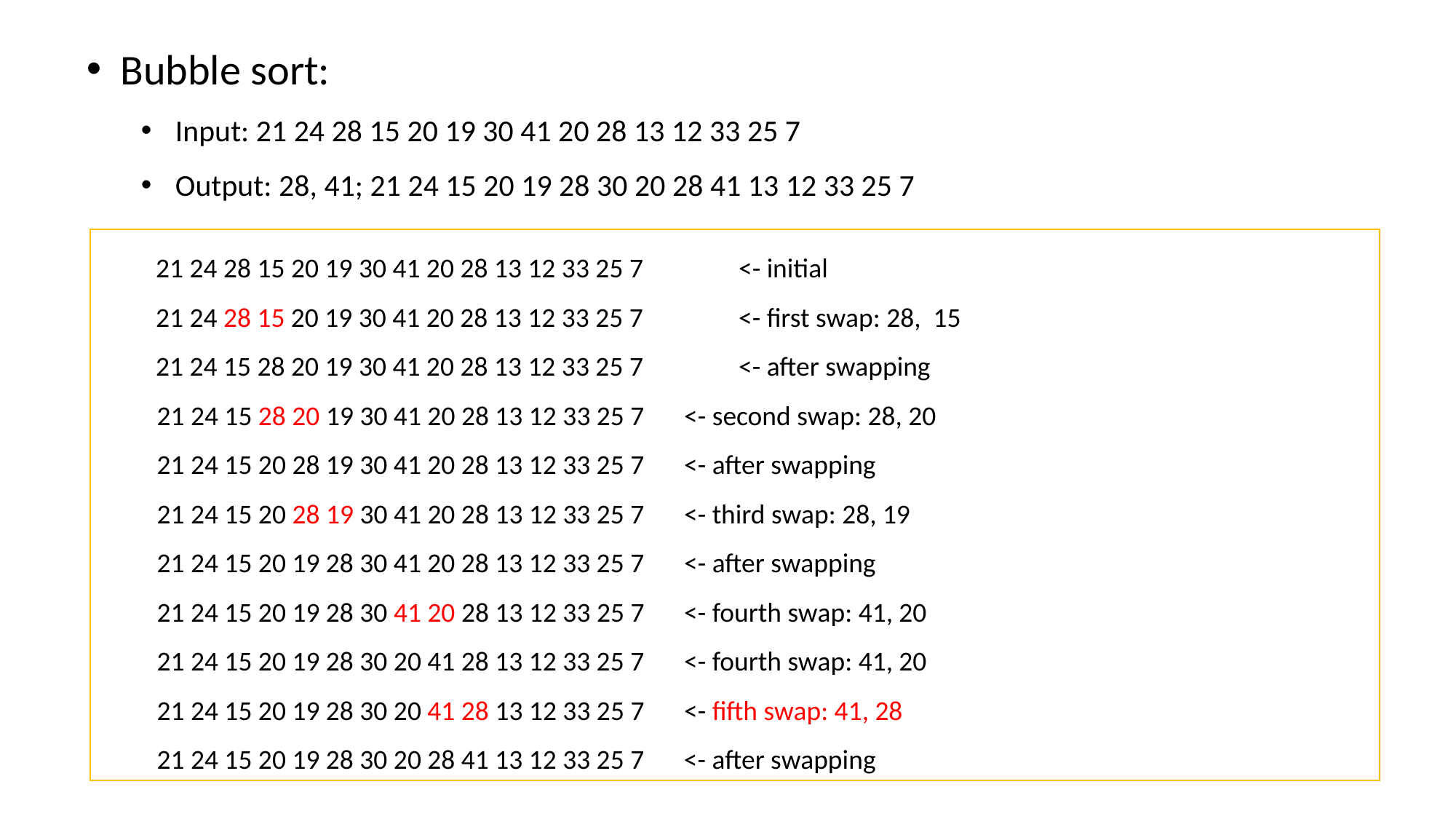

Bubble sort:
Input: 21 24 28 15 20 19 30 41 20 28 13 12 33 25 7
Output: 28, 41; 21 24 15 20 19 28 30 20 28 41 13 12 33 25 7

21 24 28 15 20 19 30 41 20 28 13 12 33 25 7	      <- initial
21 24 28 15 20 19 30 41 20 28 13 12 33 25 7	      <- first swap: 28,  15
21 24 15 28 20 19 30 41 20 28 13 12 33 25 7	      <- after swapping
         21 24 15 28 20 19 30 41 20 28 13 12 33 25 7	      <- second swap: 28, 20
         21 24 15 20 28 19 30 41 20 28 13 12 33 25 7	      <- after swapping
         21 24 15 20 28 19 30 41 20 28 13 12 33 25 7	      <- third swap: 28, 19
         21 24 15 20 19 28 30 41 20 28 13 12 33 25 7	      <- after swapping
         21 24 15 20 19 28 30 41 20 28 13 12 33 25 7	      <- fourth swap: 41, 20
         21 24 15 20 19 28 30 20 41 28 13 12 33 25 7	      <- fourth swap: 41, 20
         21 24 15 20 19 28 30 20 41 28 13 12 33 25 7	      <- fifth swap: 41, 28
         21 24 15 20 19 28 30 20 28 41 13 12 33 25 7	      <- after swapping